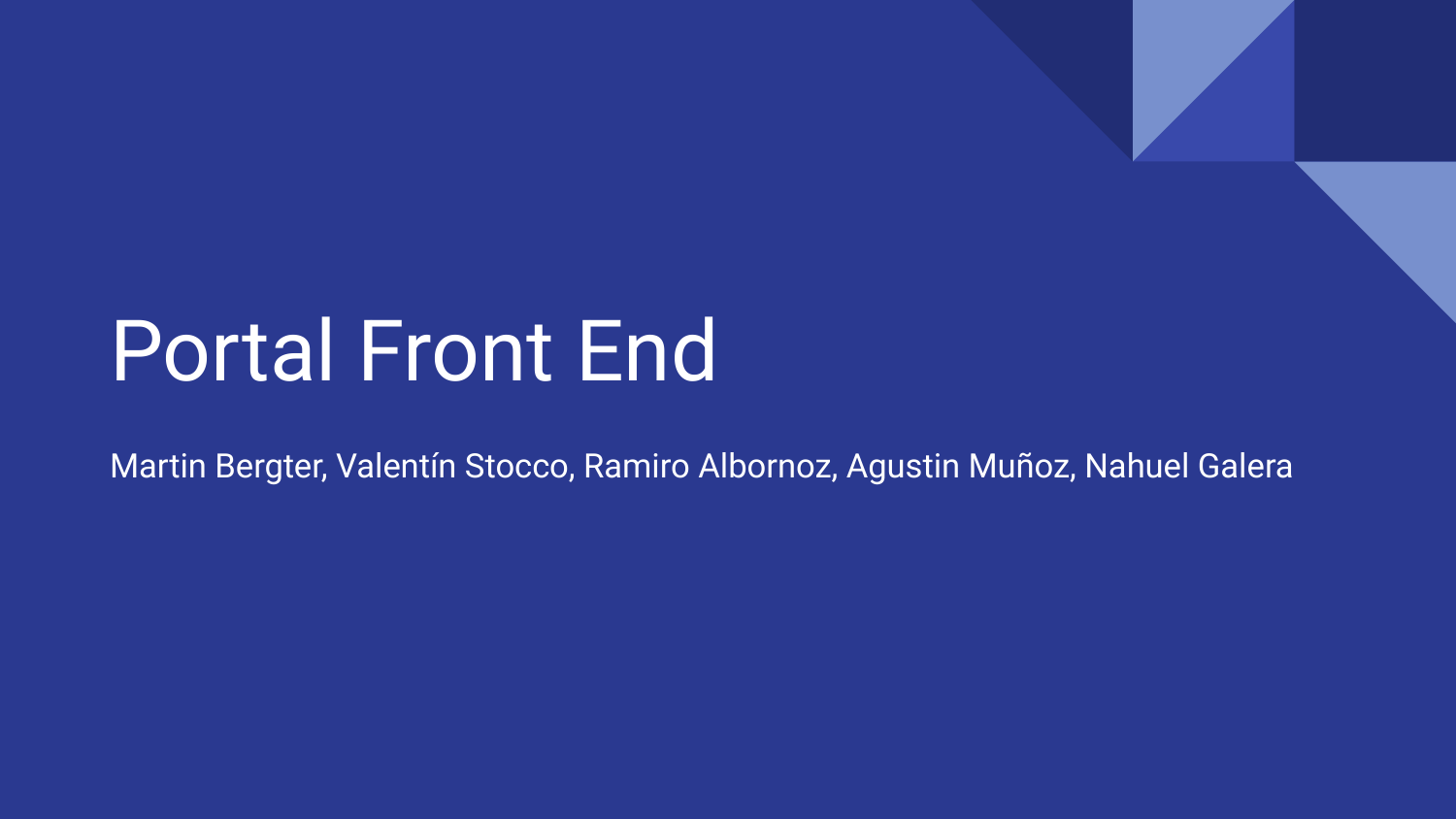

# Portal Front End
Martin Bergter, Valentín Stocco, Ramiro Albornoz, Agustin Muñoz, Nahuel Galera